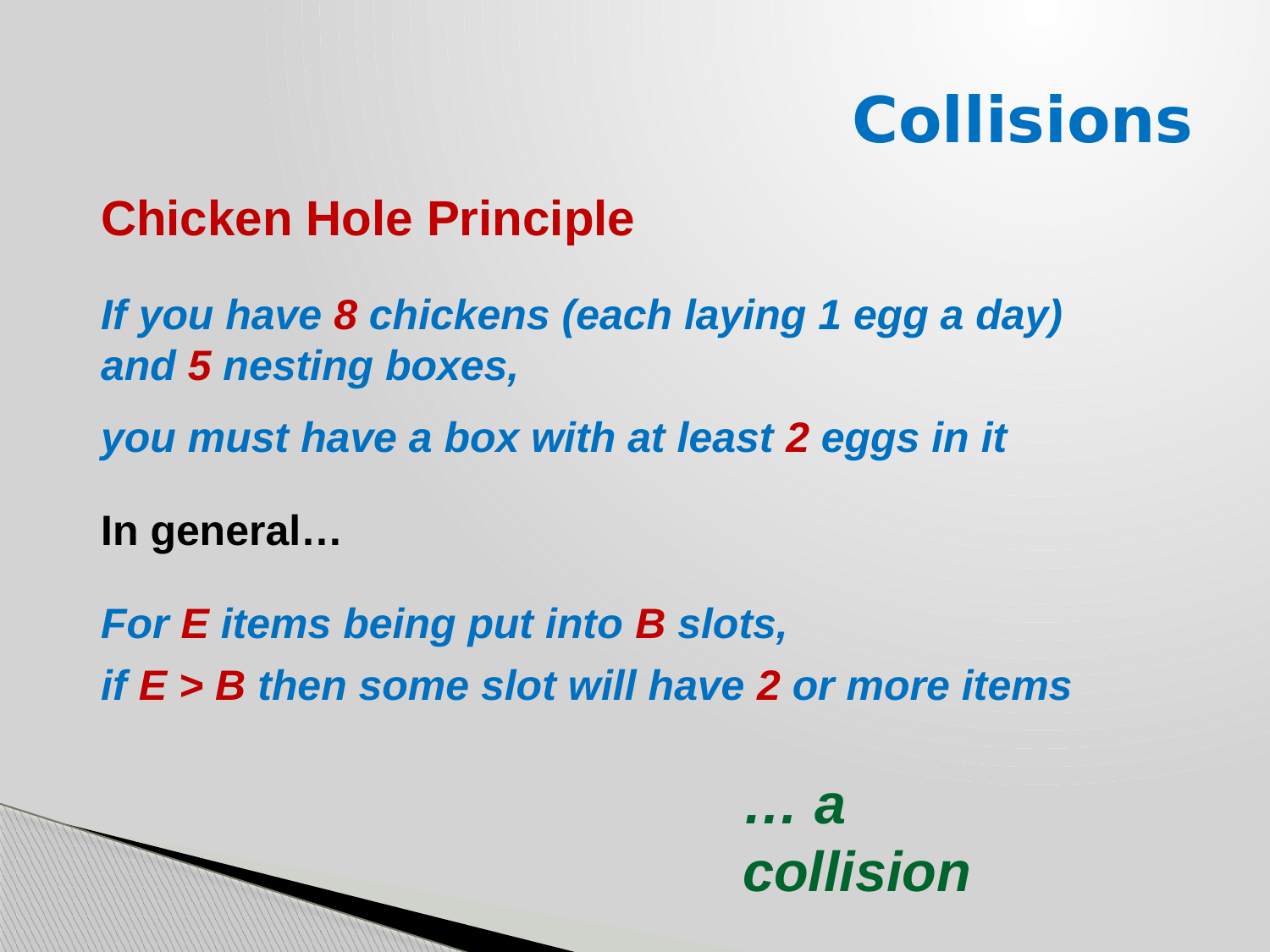

# Collisions
Chicken Hole Principle
If you have 8 chickens (each laying 1 egg a day)
and 5 nesting boxes,
you must have a box with at least 2 eggs in it
In general…
For E items being put into B slots,
if E > B then some slot will have 2 or more items
… a collision